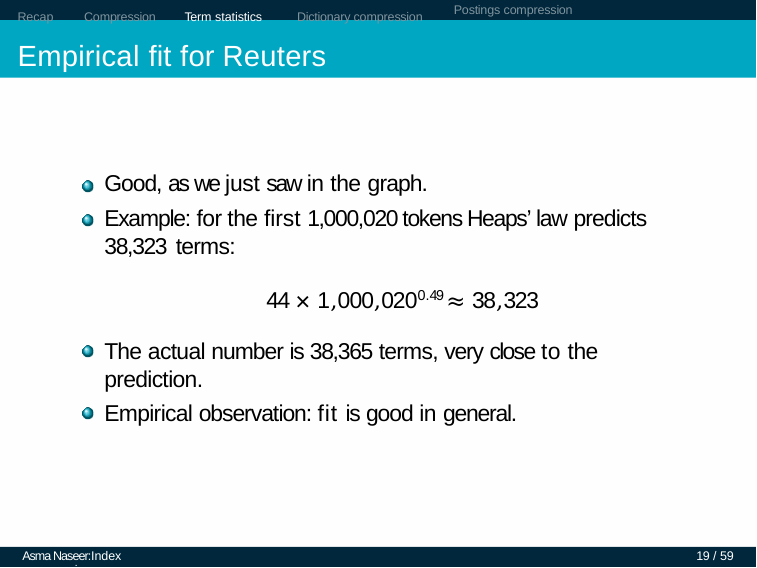

Recap	Compression	Term statistics	Dictionary compression

Empirical fit for Reuters
Postings compression

Good, as we just saw in the graph.
Example: for the first 1,000,020 tokens Heaps’ law predicts  38,323 terms:

44 × 1,000,0200.49 ≈ 38,323
The actual number is 38,365 terms, very close to the  prediction.
Empirical observation: fit is good in general.

Asma Naseer:Index compression
19 / 59